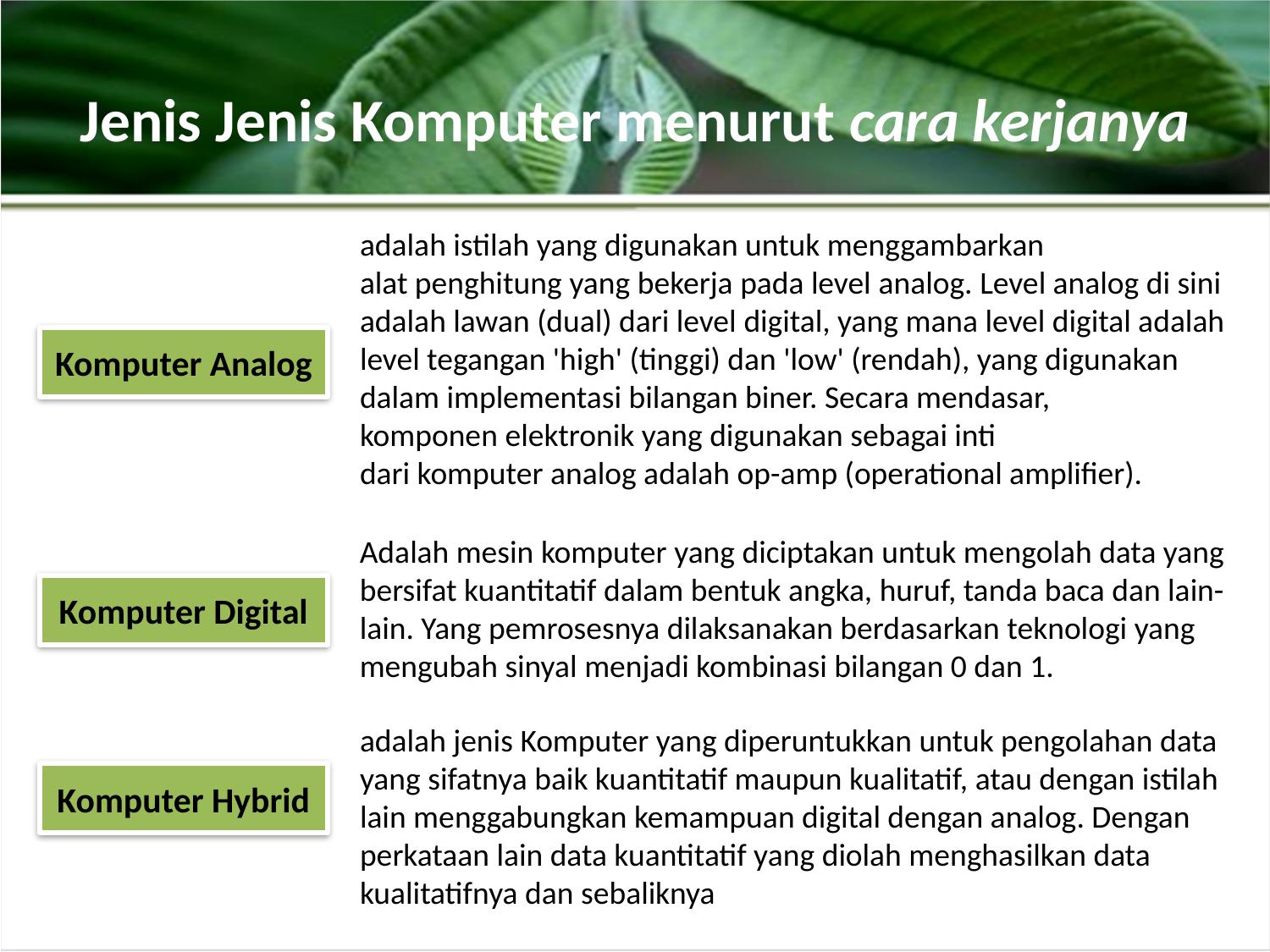

# Jenis Jenis Komputer menurut cara kerjanya
adalah istilah yang digunakan untuk menggambarkan alat penghitung yang bekerja pada level analog. Level analog di sini adalah lawan (dual) dari level digital, yang mana level digital adalah level tegangan 'high' (tinggi) dan 'low' (rendah), yang digunakan dalam implementasi bilangan biner. Secara mendasar, komponen elektronik yang digunakan sebagai inti dari komputer analog adalah op-amp (operational amplifier).
Komputer Analog
Adalah mesin komputer yang diciptakan untuk mengolah data yang bersifat kuantitatif dalam bentuk angka, huruf, tanda baca dan lain-lain. Yang pemrosesnya dilaksanakan berdasarkan teknologi yang mengubah sinyal menjadi kombinasi bilangan 0 dan 1.
Komputer Digital
adalah jenis Komputer yang diperuntukkan untuk pengolahan data yang sifatnya baik kuantitatif maupun kualitatif, atau dengan istilah lain menggabungkan kemampuan digital dengan analog. Dengan perkataan lain data kuantitatif yang diolah menghasilkan data kualitatifnya dan sebaliknya
Komputer Hybrid